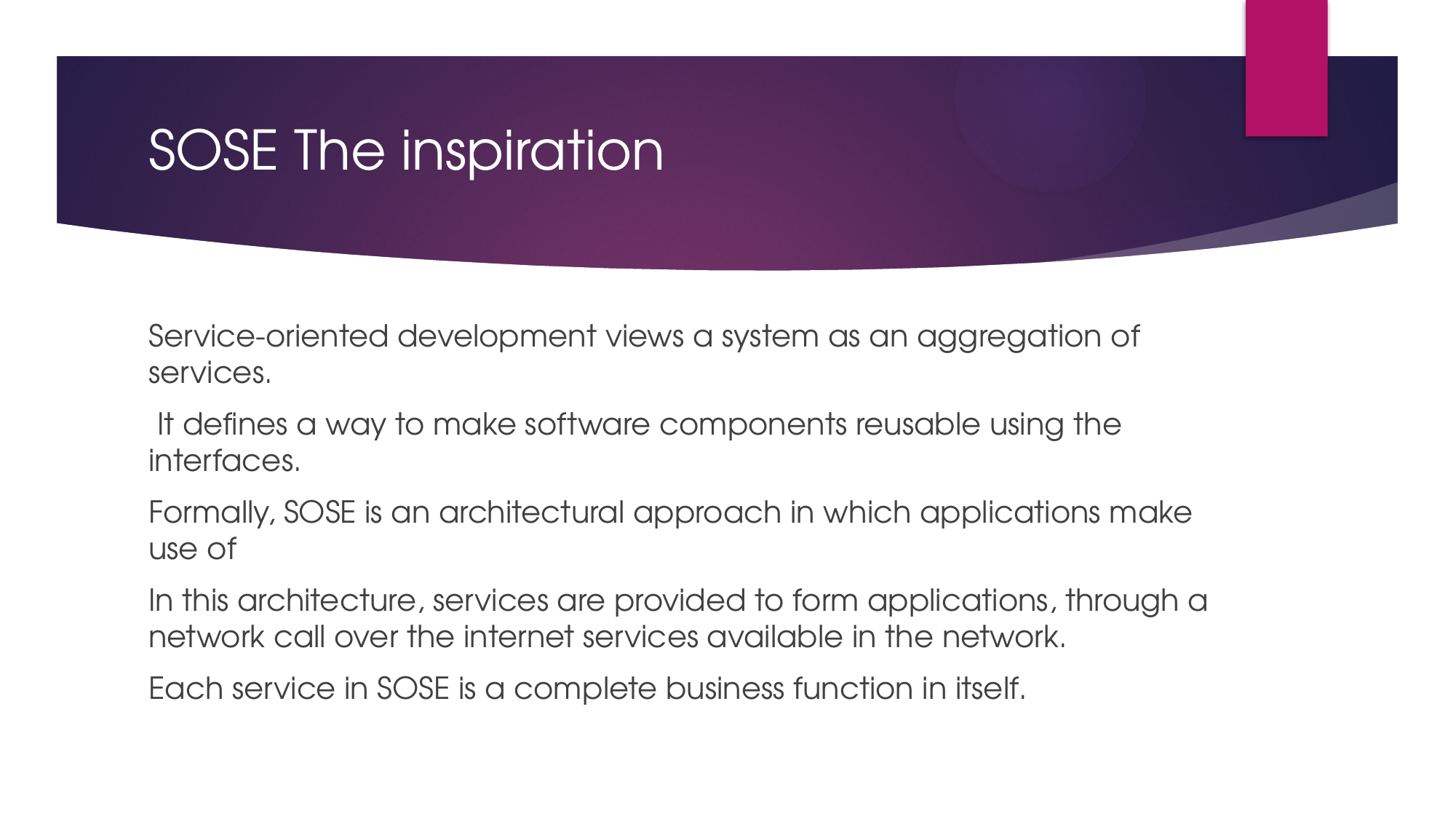

# SOSE The inspiration
Service-oriented development views a system as an aggregation of services.
 It defines a way to make software components reusable using the interfaces.
Formally, SOSE is an architectural approach in which applications make use of
In this architecture, services are provided to form applications, through a network call over the internet services available in the network.
Each service in SOSE is a complete business function in itself.